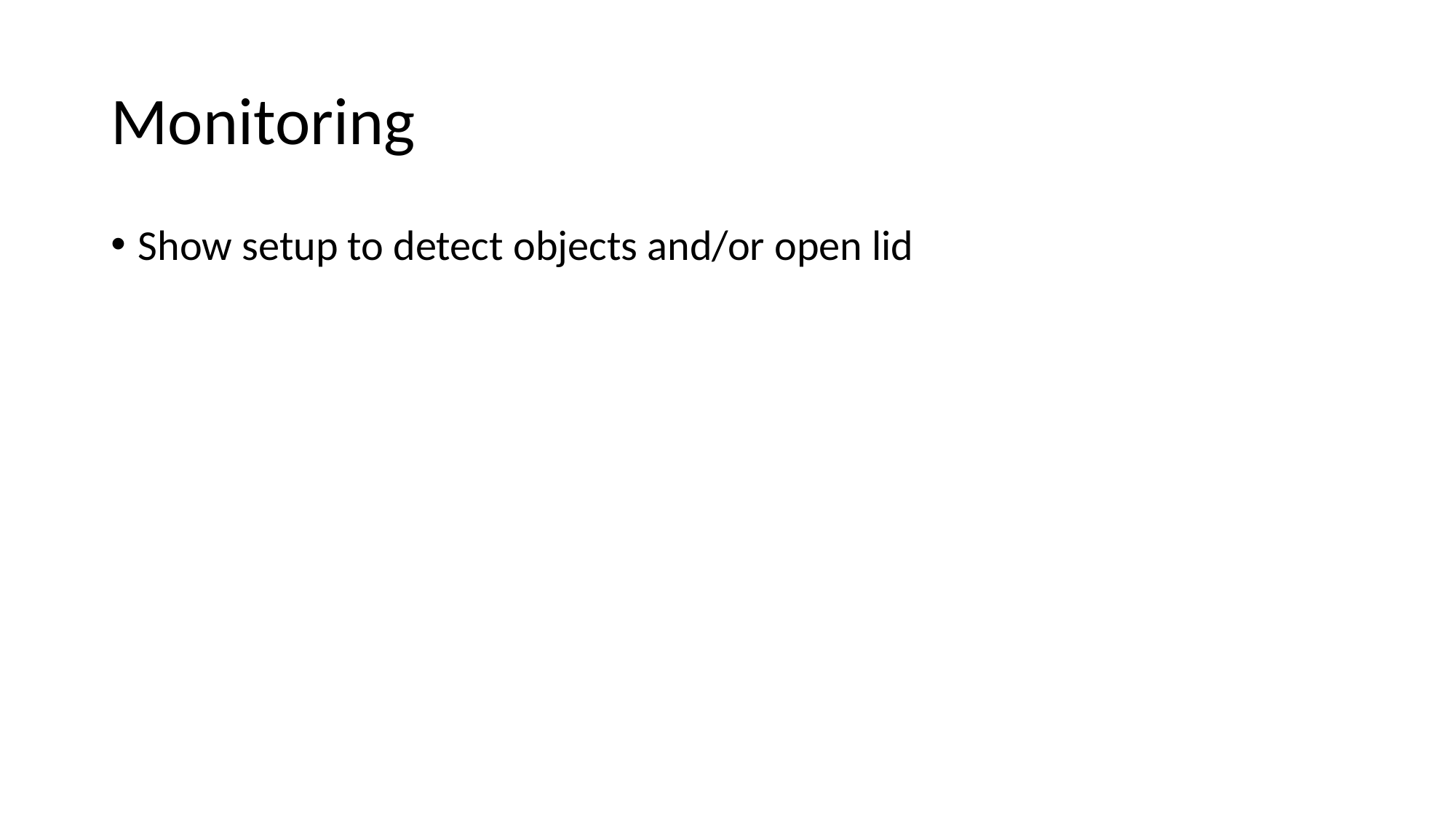

# Monitoring
Show setup to detect objects and/or open lid